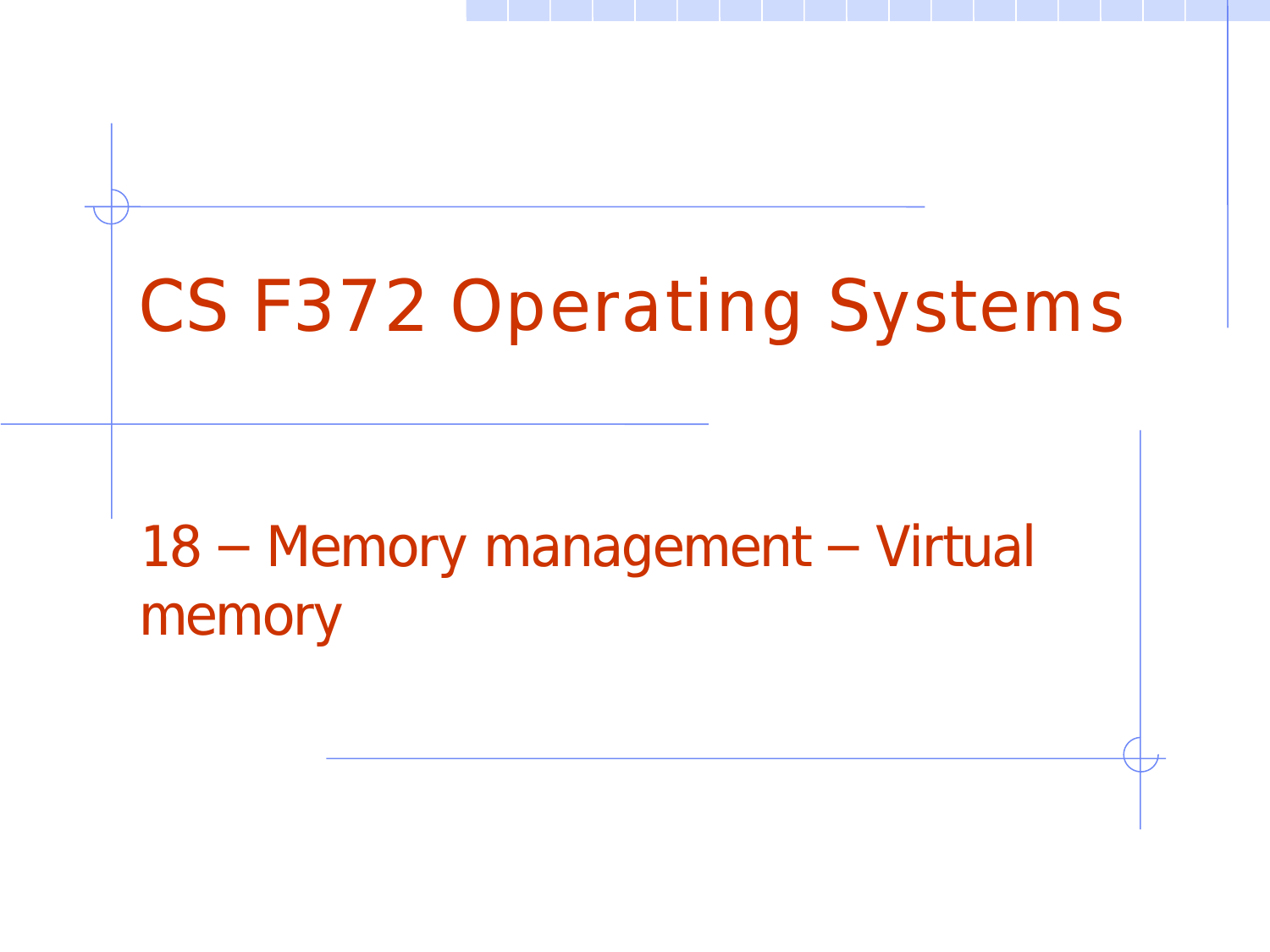

# CS F372 Operating Systems
18 – Memory management – Virtual memory